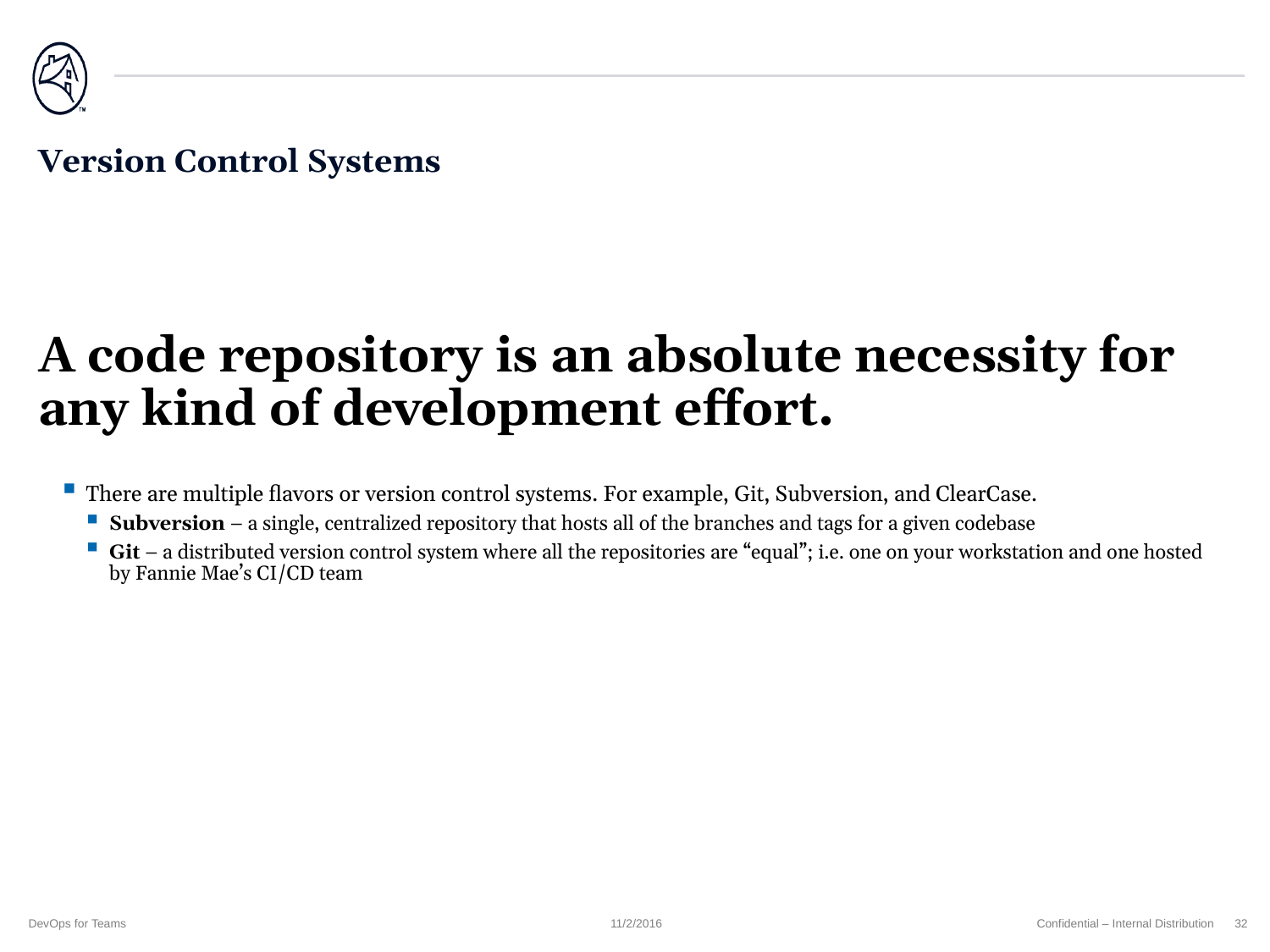

# Version Control Systems

A code repository is an absolute necessity for any kind of development effort.

There are multiple flavors or version control systems. For example, Git, Subversion, and ClearCase.
Subversion – a single, centralized repository that hosts all of the branches and tags for a given codebase
Git – a distributed version control system where all the repositories are “equal”; i.e. one on your workstation and one hosted by Fannie Mae’s CI/CD team
DevOps for Teams